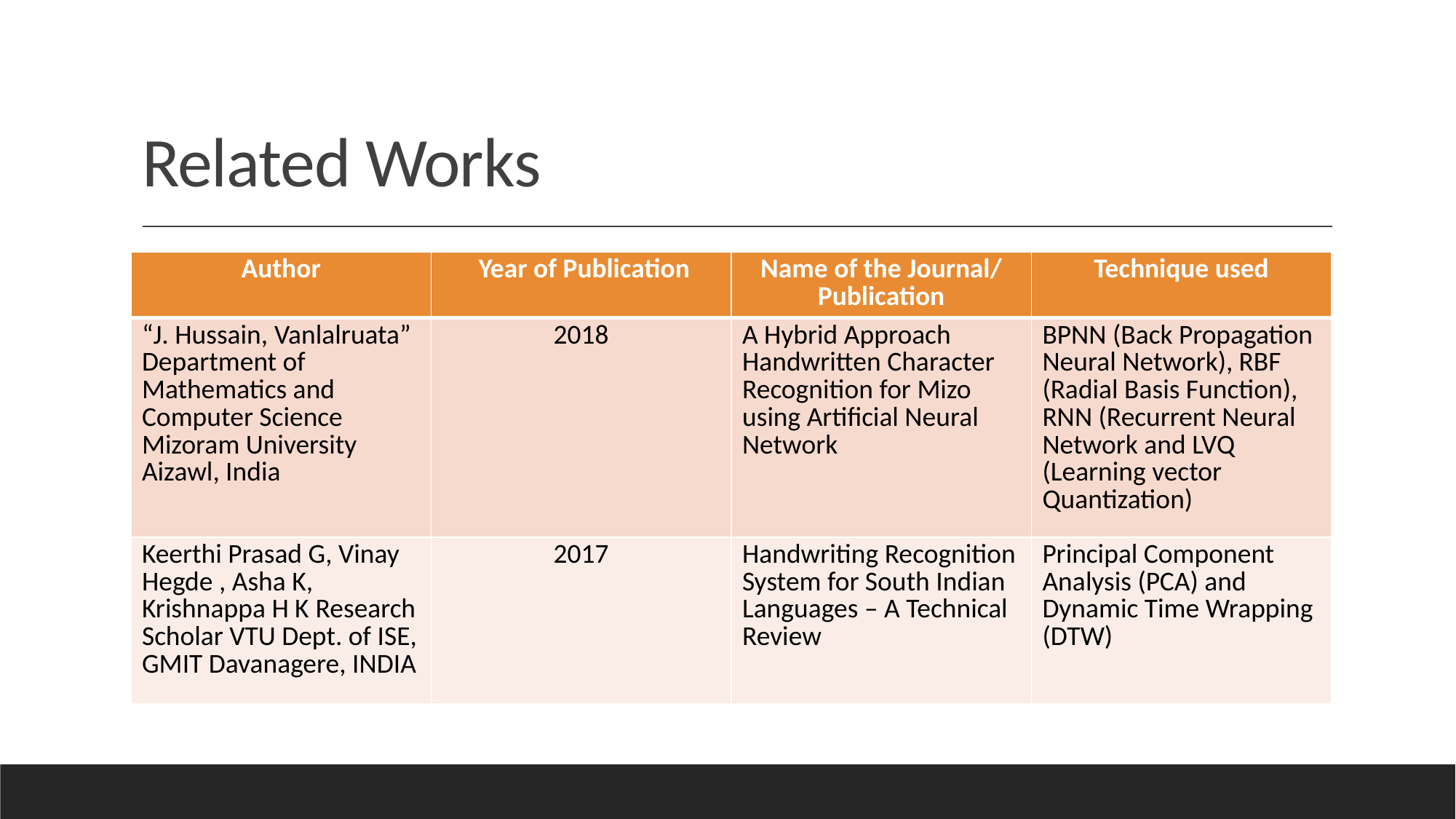

# Related Works
| Author | Year of Publication | Name of the Journal/ Publication | Technique used |
| --- | --- | --- | --- |
| “J. Hussain, Vanlalruata” Department of Mathematics and Computer Science Mizoram University Aizawl, India | 2018 | A Hybrid Approach Handwritten Character Recognition for Mizo using Artificial Neural Network | BPNN (Back Propagation Neural Network), RBF (Radial Basis Function), RNN (Recurrent Neural Network and LVQ (Learning vector Quantization) |
| Keerthi Prasad G, Vinay Hegde , Asha K, Krishnappa H K Research Scholar VTU Dept. of ISE, GMIT Davanagere, INDIA | 2017 | Handwriting Recognition System for South Indian Languages – A Technical Review | Principal Component Analysis (PCA) and Dynamic Time Wrapping (DTW) |